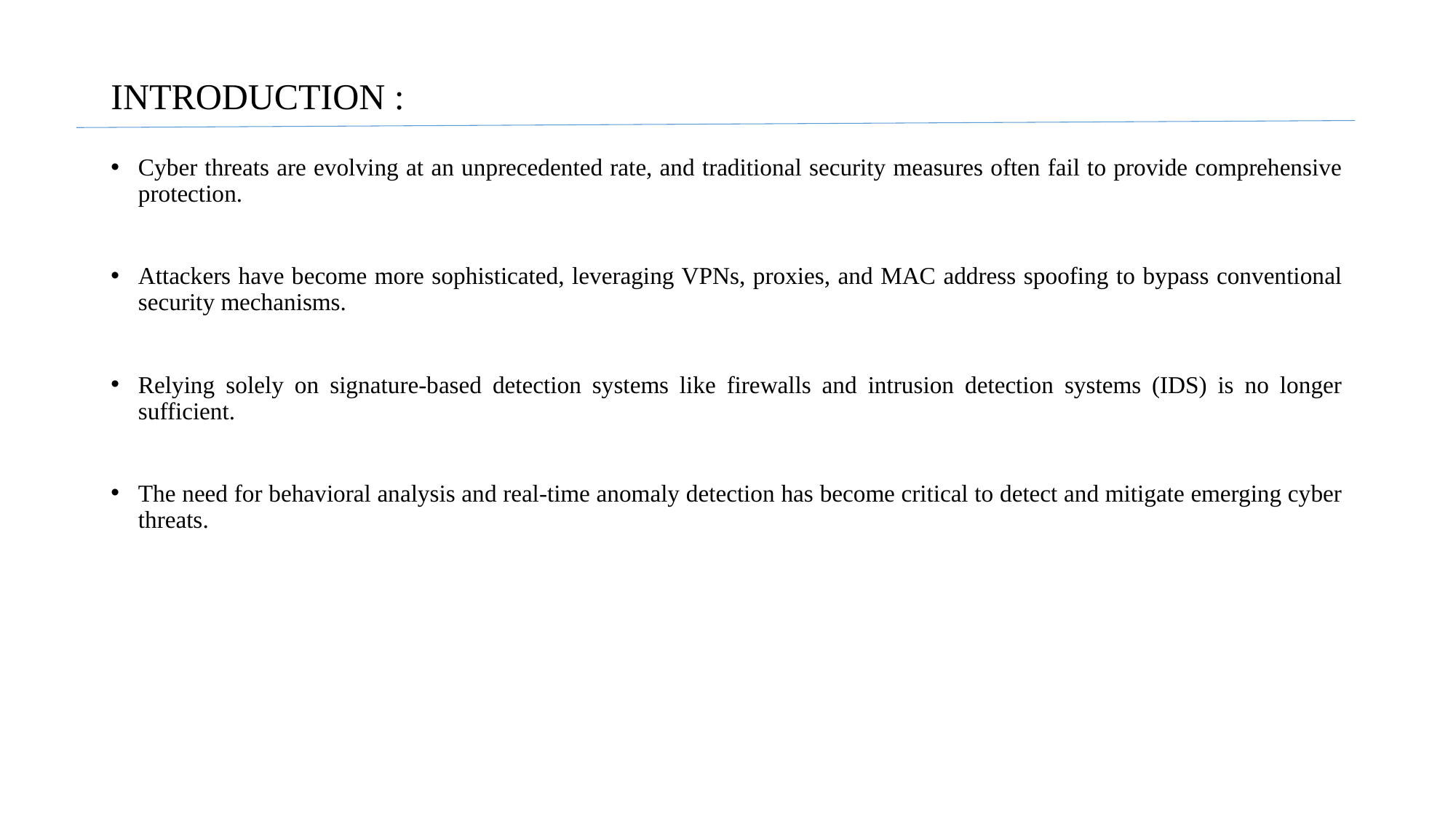

# INTRODUCTION :
Cyber threats are evolving at an unprecedented rate, and traditional security measures often fail to provide comprehensive protection.

Attackers have become more sophisticated, leveraging VPNs, proxies, and MAC address spoofing to bypass conventional security mechanisms.

Relying solely on signature-based detection systems like firewalls and intrusion detection systems (IDS) is no longer sufficient.

The need for behavioral analysis and real-time anomaly detection has become critical to detect and mitigate emerging cyber threats.